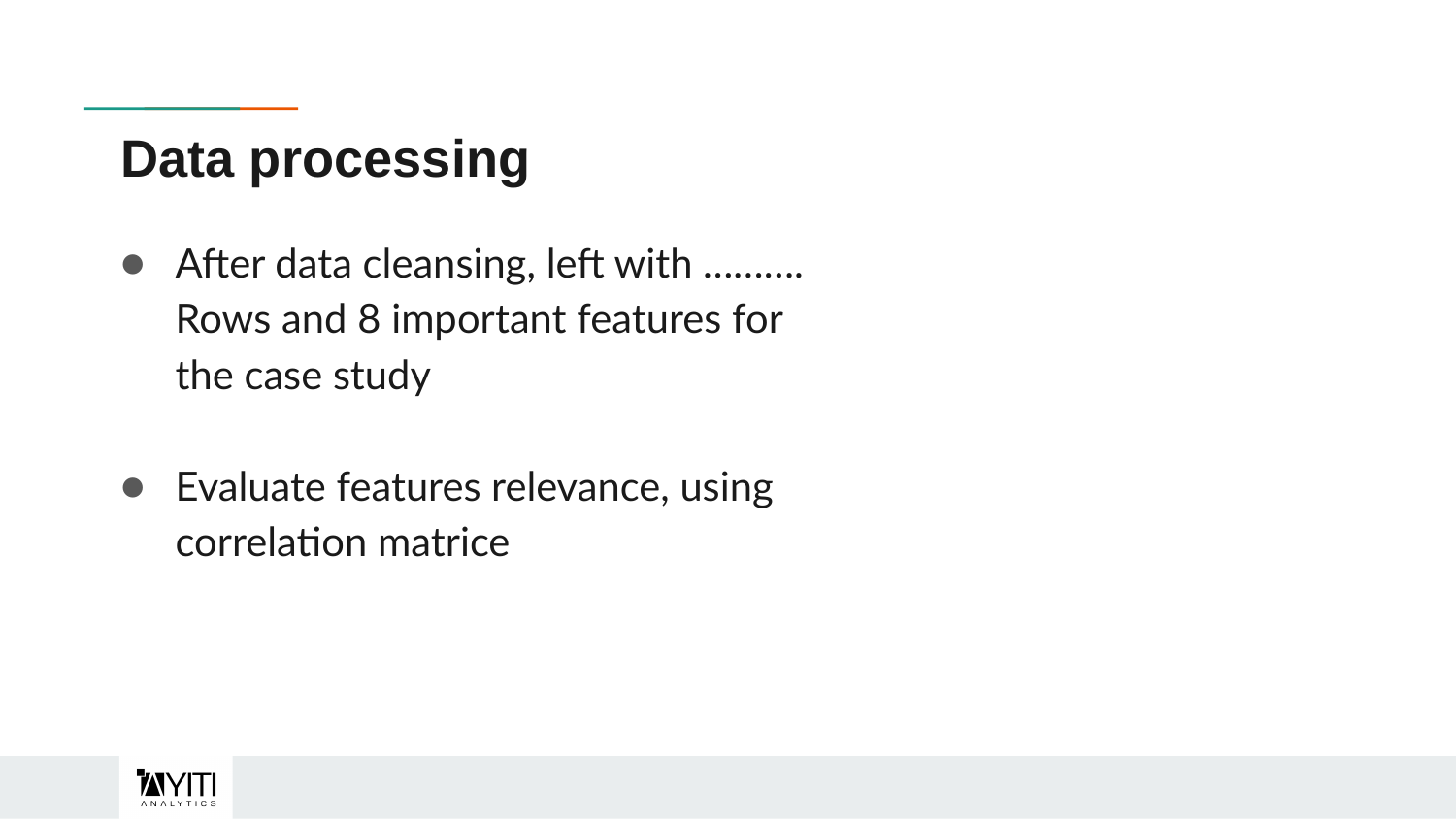

Data processing
After data cleansing, left with ………. Rows and 8 important features for the case study

Evaluate features relevance, using correlation matrice